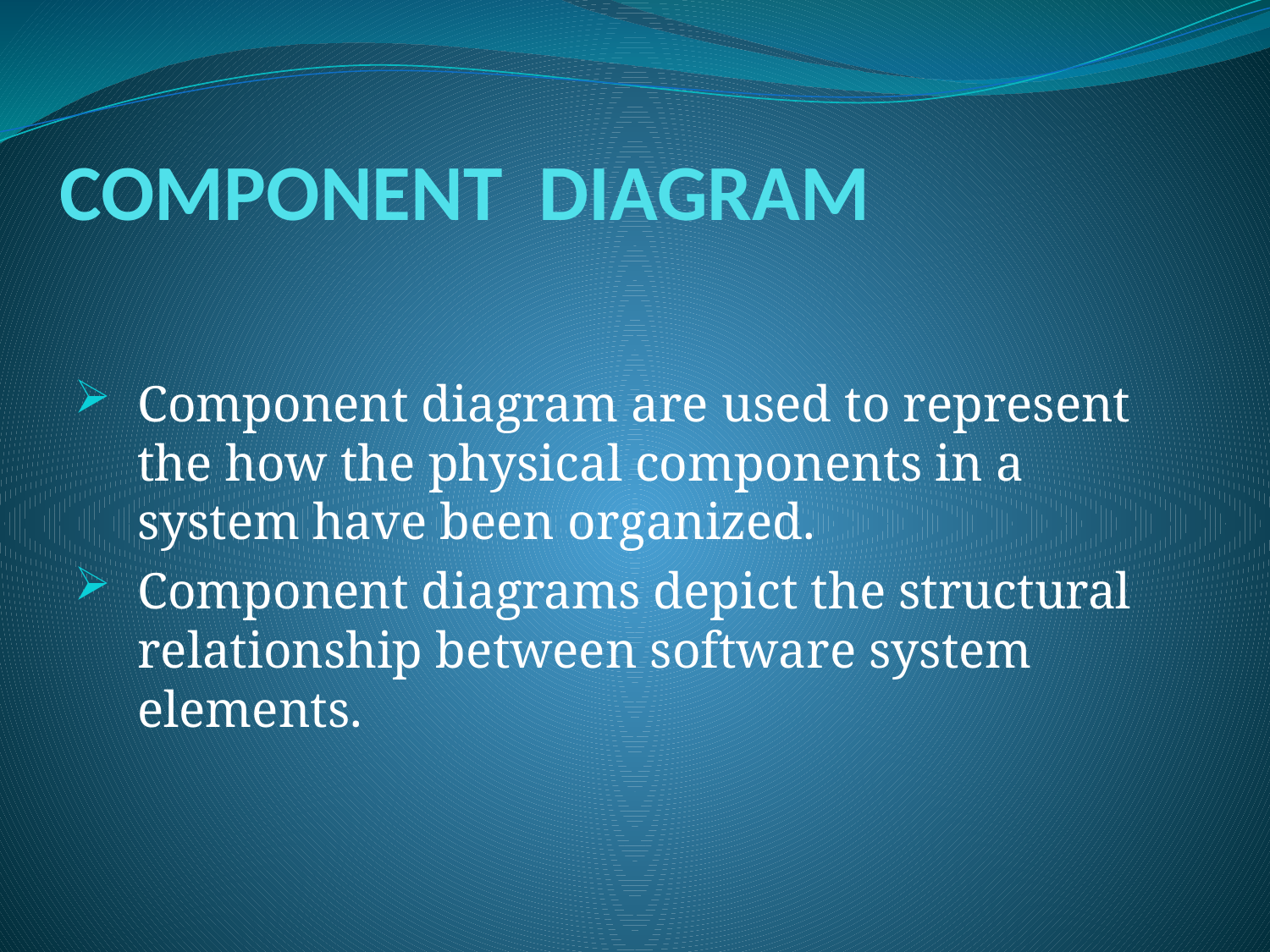

# COMPONENT  DIAGRAM
Component diagram are used to represent the how the physical components in a system have been organized.
Component diagrams depict the structural relationship between software system elements.